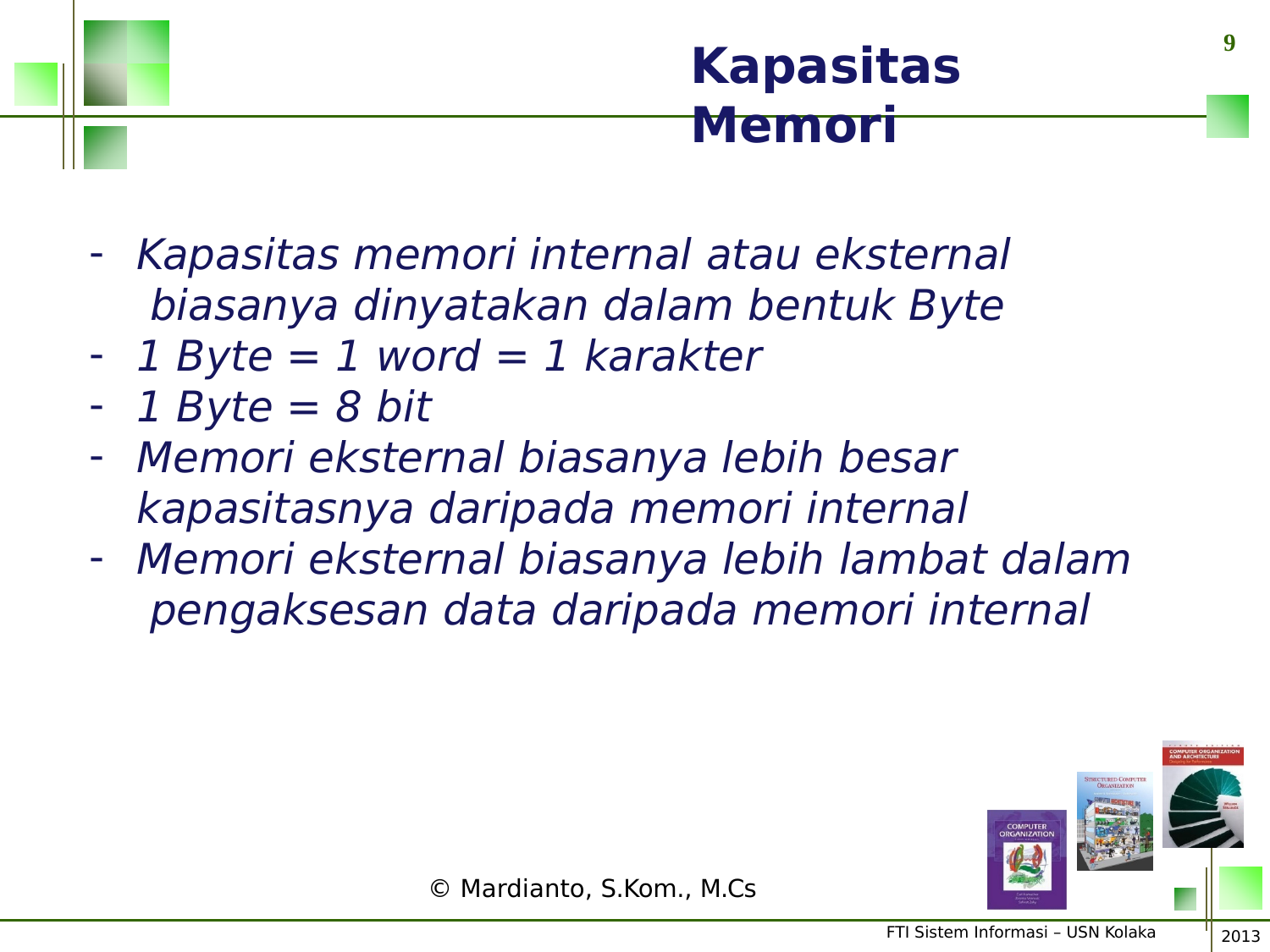

9
# Kapasitas Memori
Kapasitas memori internal atau eksternal  biasanya dinyatakan dalam bentuk Byte
1 Byte = 1 word = 1 karakter
1 Byte = 8 bit
Memori eksternal biasanya lebih besar  kapasitasnya daripada memori internal
Memori eksternal biasanya lebih lambat dalam  pengaksesan data daripada memori internal
© Mardianto, S.Kom., M.Cs
FTI Sistem Informasi – USN Kolaka
2013